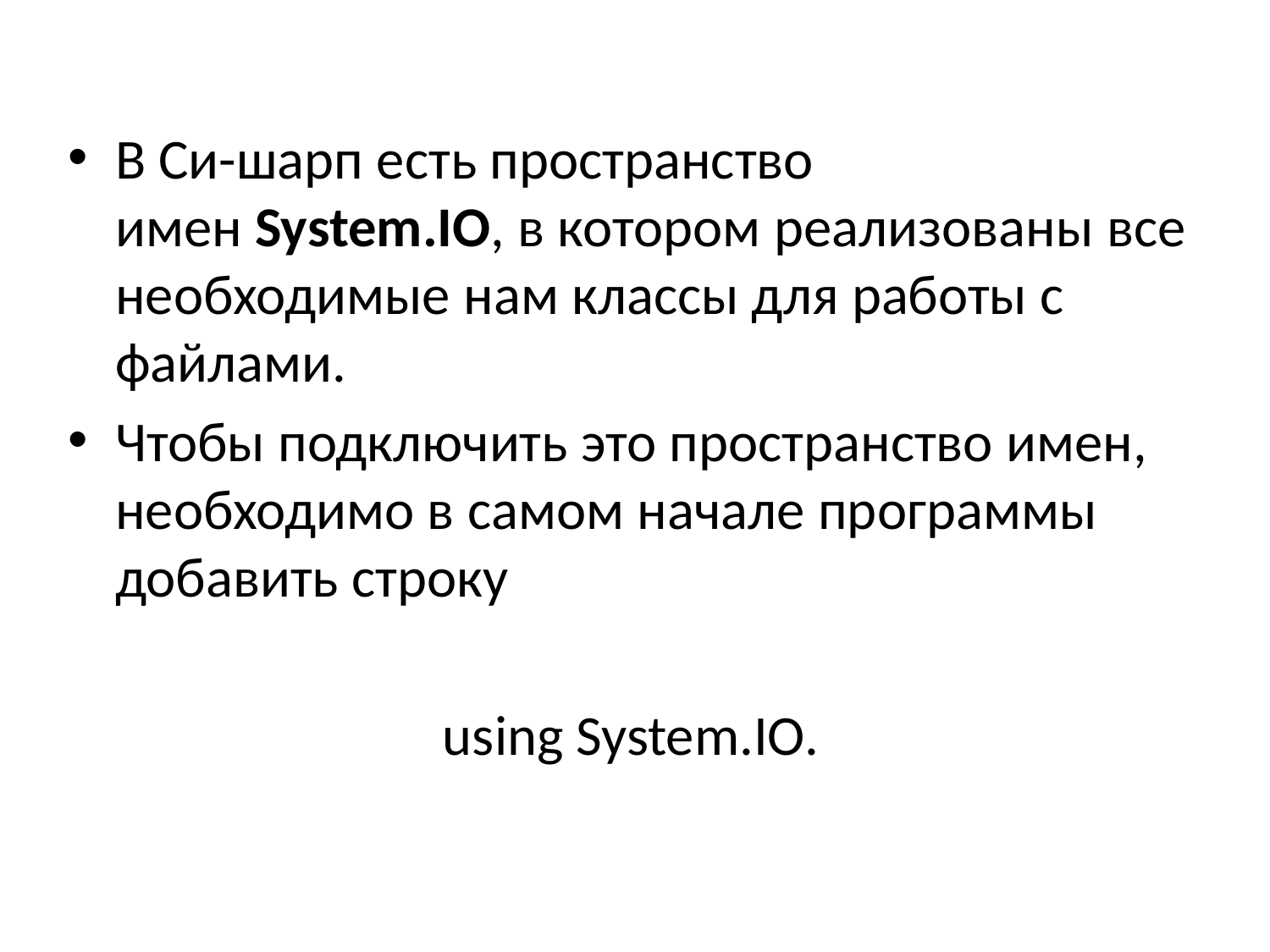

В Си-шарп есть пространство имен System.IO, в котором реализованы все необходимые нам классы для работы с файлами.
Чтобы подключить это пространство имен, необходимо в самом начале программы добавить строку

 using System.IO.